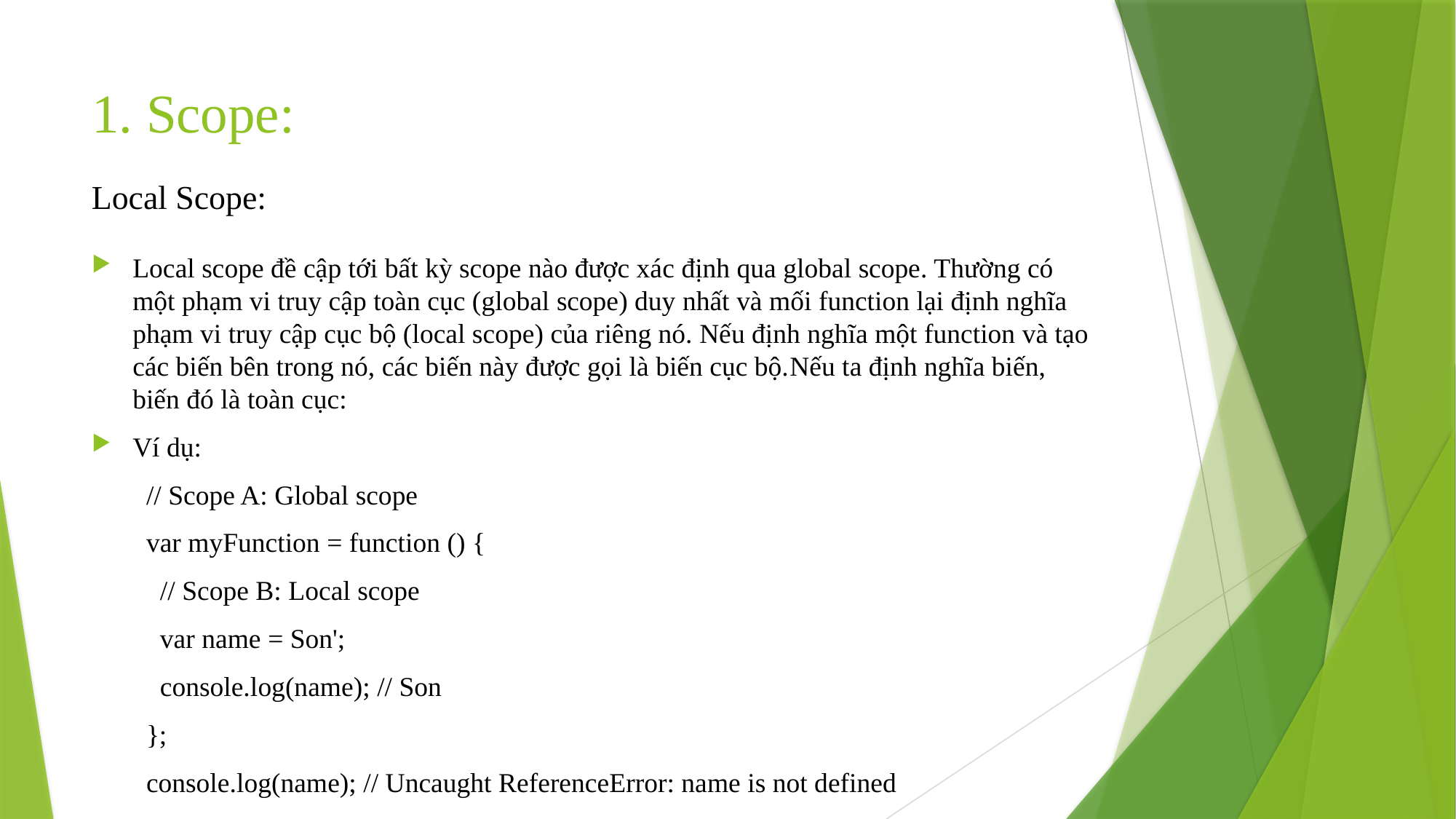

# 1. Scope:
Local Scope:
Local scope đề cập tới bất kỳ scope nào được xác định qua global scope. Thường có một phạm vi truy cập toàn cục (global scope) duy nhất và mối function lại định nghĩa phạm vi truy cập cục bộ (local scope) của riêng nó. Nếu định nghĩa một function và tạo các biến bên trong nó, các biến này được gọi là biến cục bộ.Nếu ta định nghĩa biến, biến đó là toàn cục:
Ví dụ:
// Scope A: Global scope
var myFunction = function () {
  // Scope B: Local scope
  var name = Son';
  console.log(name); // Son
};
console.log(name); // Uncaught ReferenceError: name is not defined